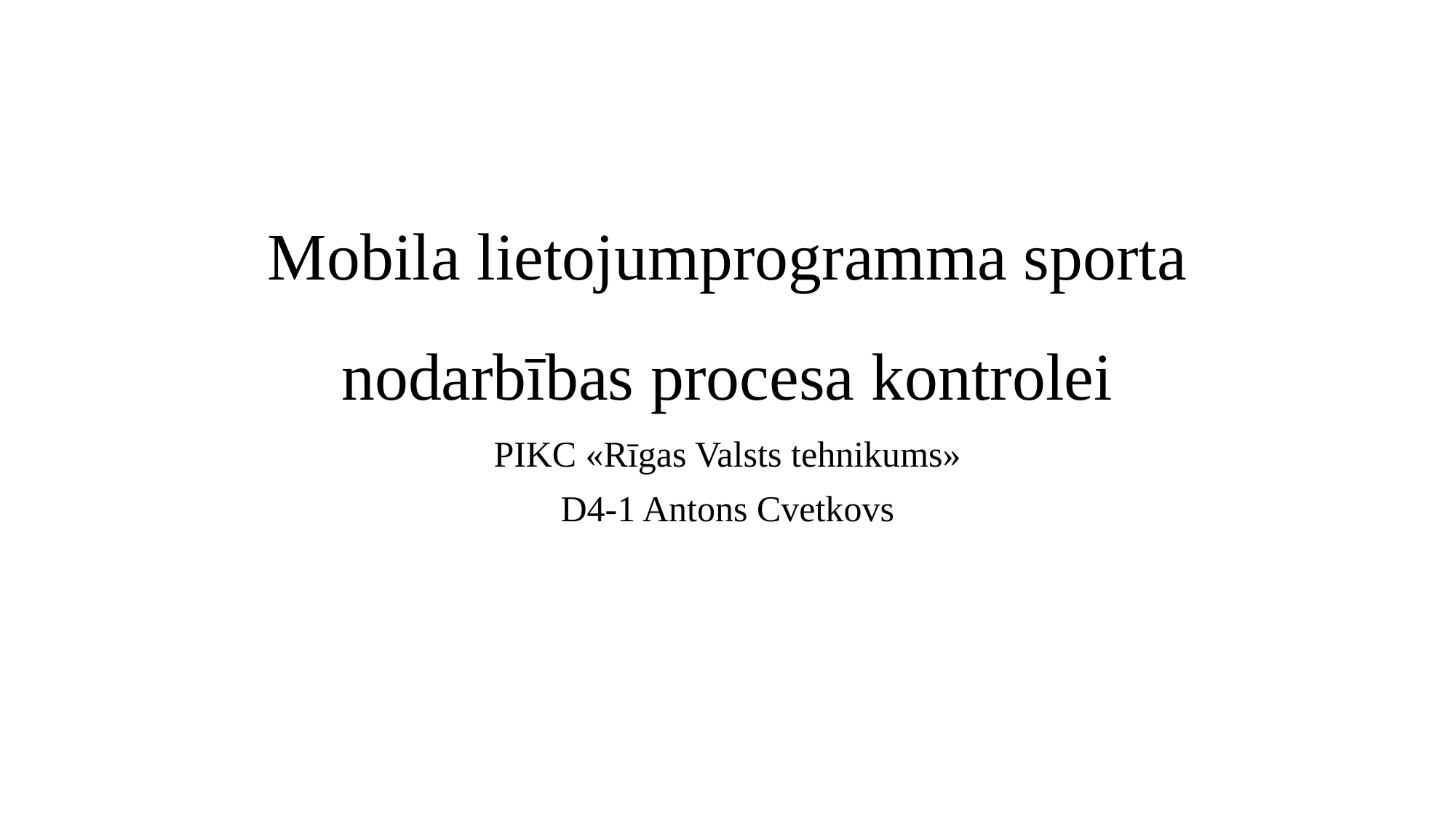

# Mobila lietojumprogramma sporta nodarbības procesa kontrolei
PIKC «Rīgas Valsts tehnikums»
D4-1 Antons Cvetkovs